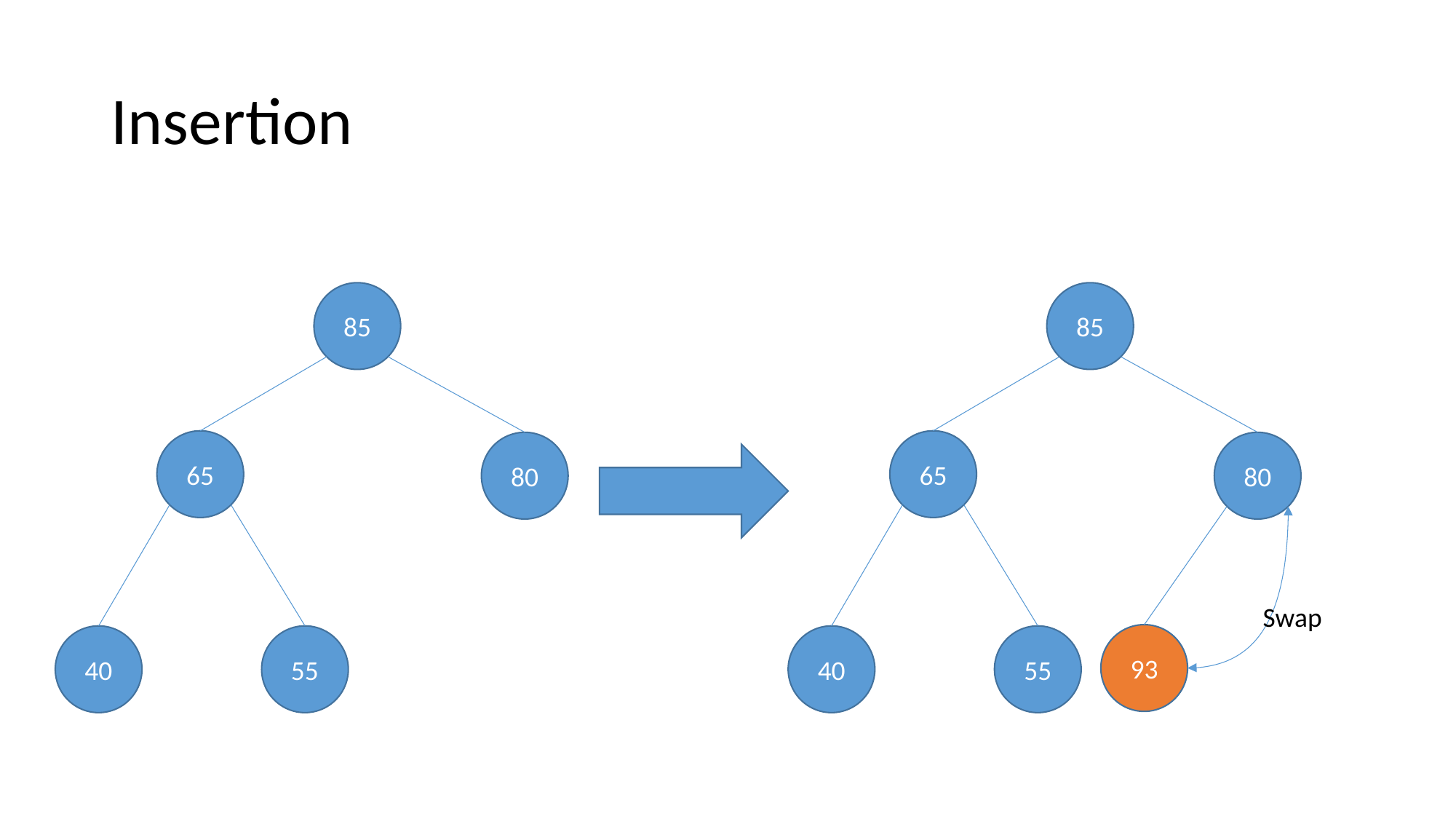

# Insertion
85
85
65
65
80
80

Swap
93
40
55
40
55